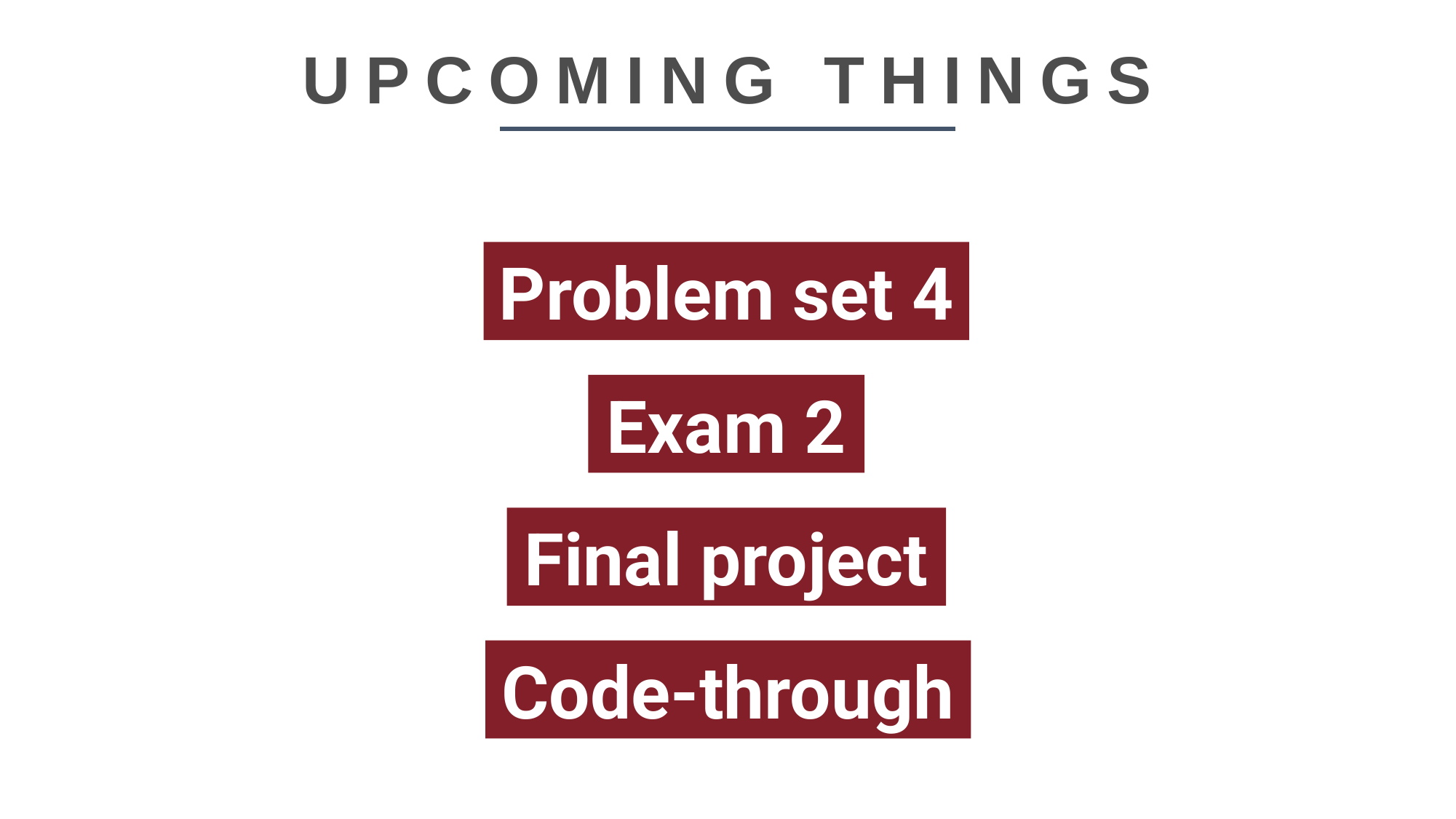

# UPCOMING THINGS
Problem set 4
Exam 2
Final project
Code-through